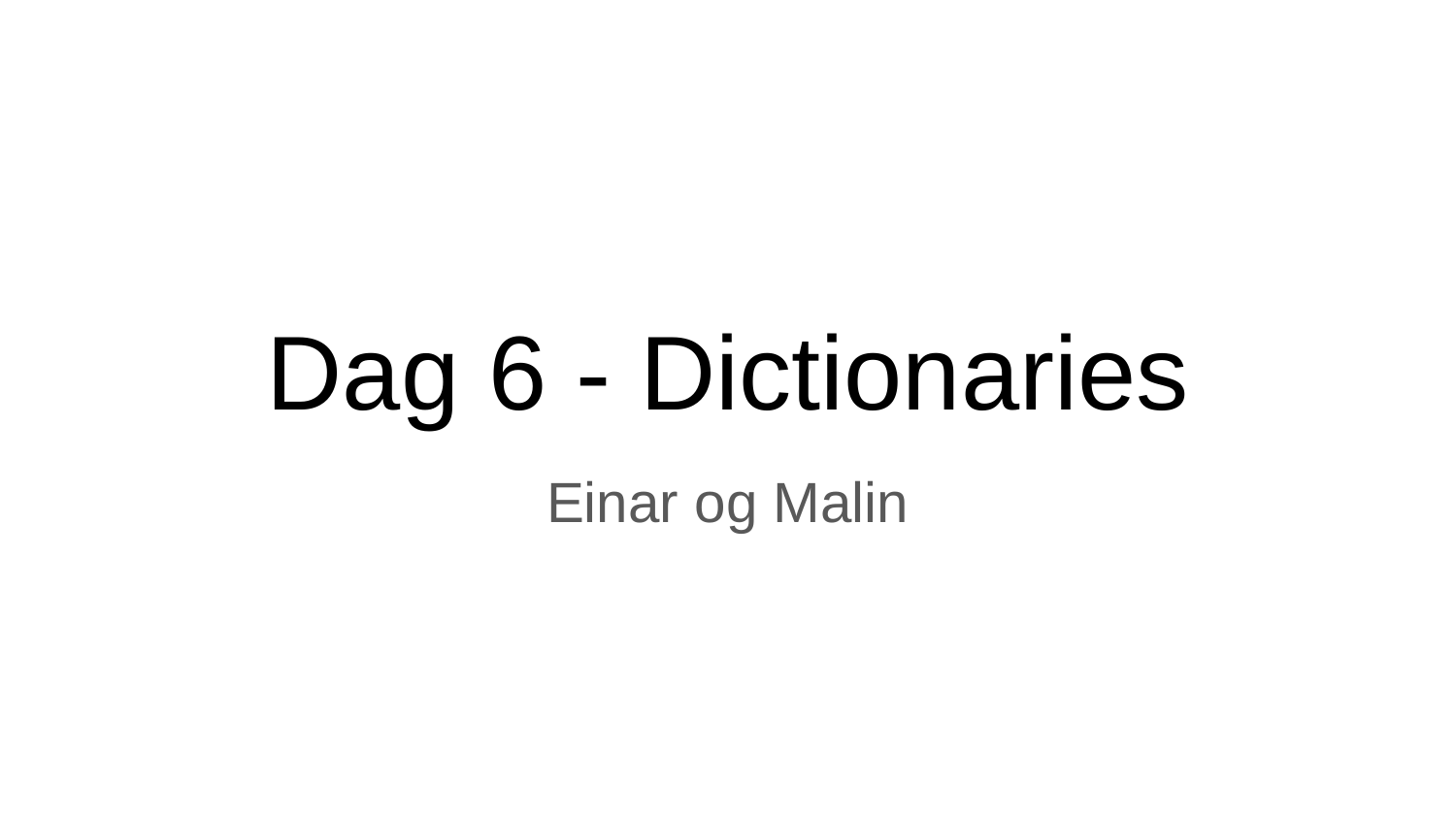

# Dag 6 - Dictionaries
Einar og Malin